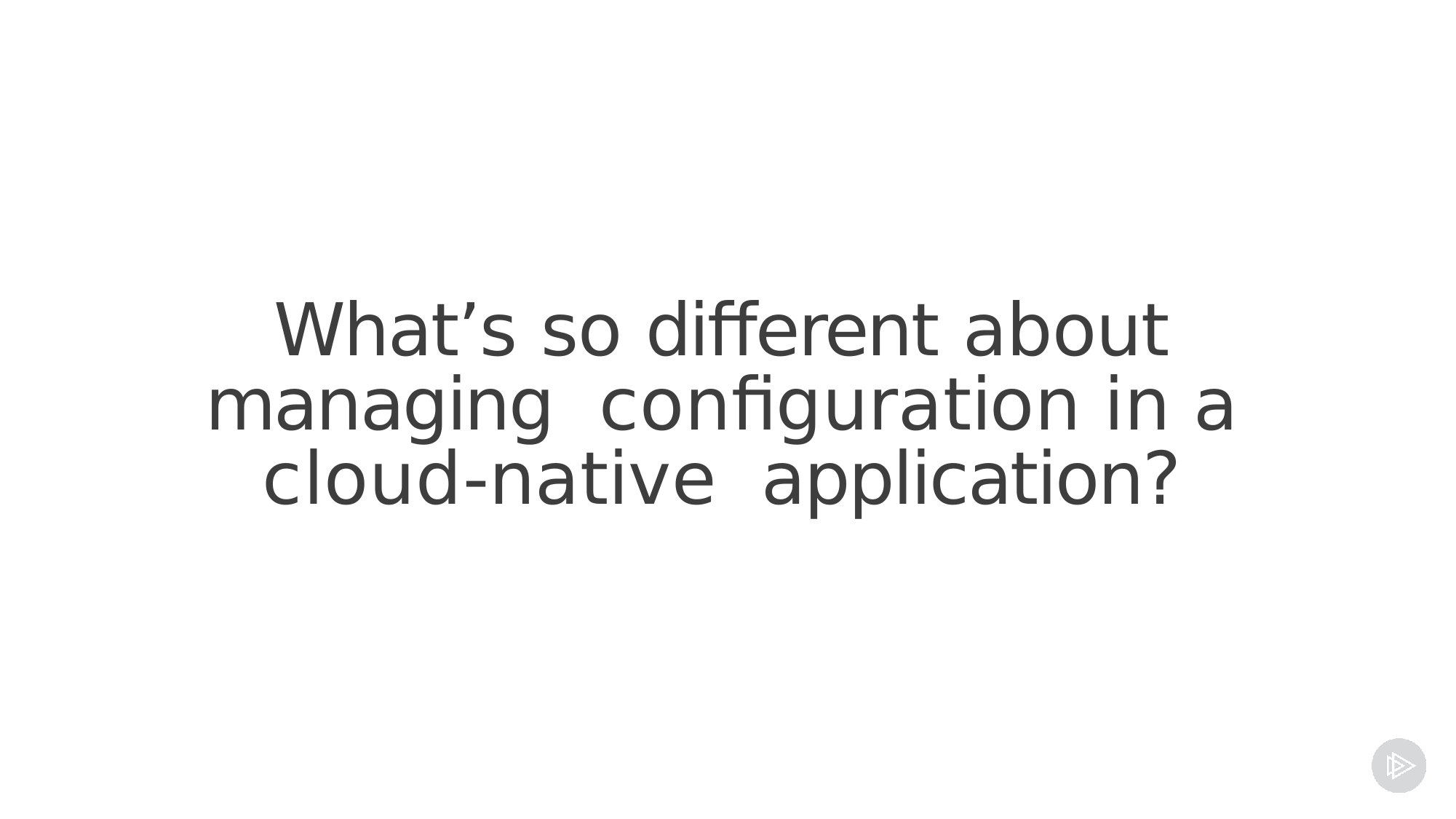

# What’s so different about managing  configuration in a cloud-native  application?
3